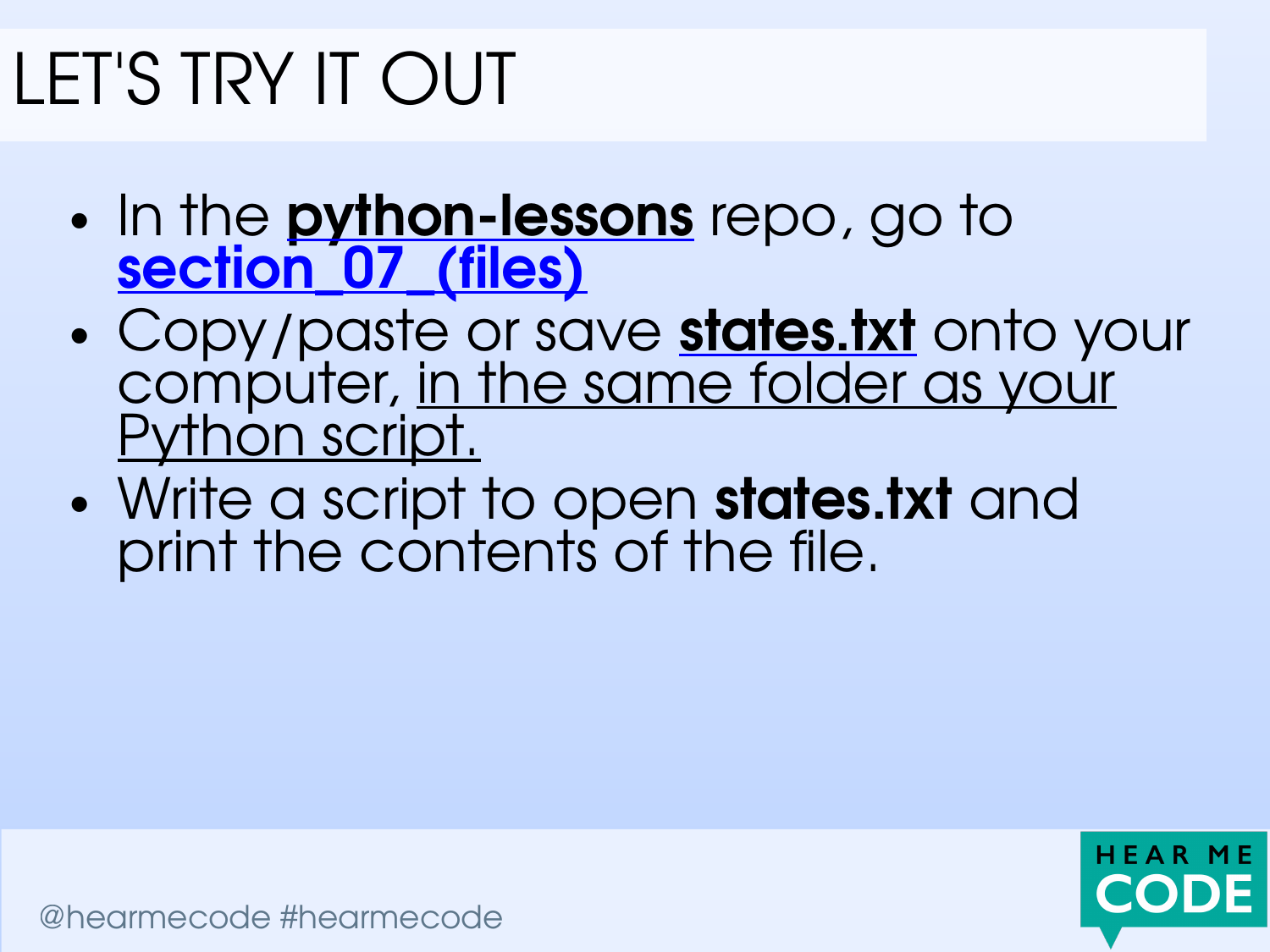

Let's try it out
In the python-lessons repo, go to section_07_(files)
Copy/paste or save states.txt onto your computer, in the same folder as your Python script.
Write a script to open states.txt and print the contents of the file.
20